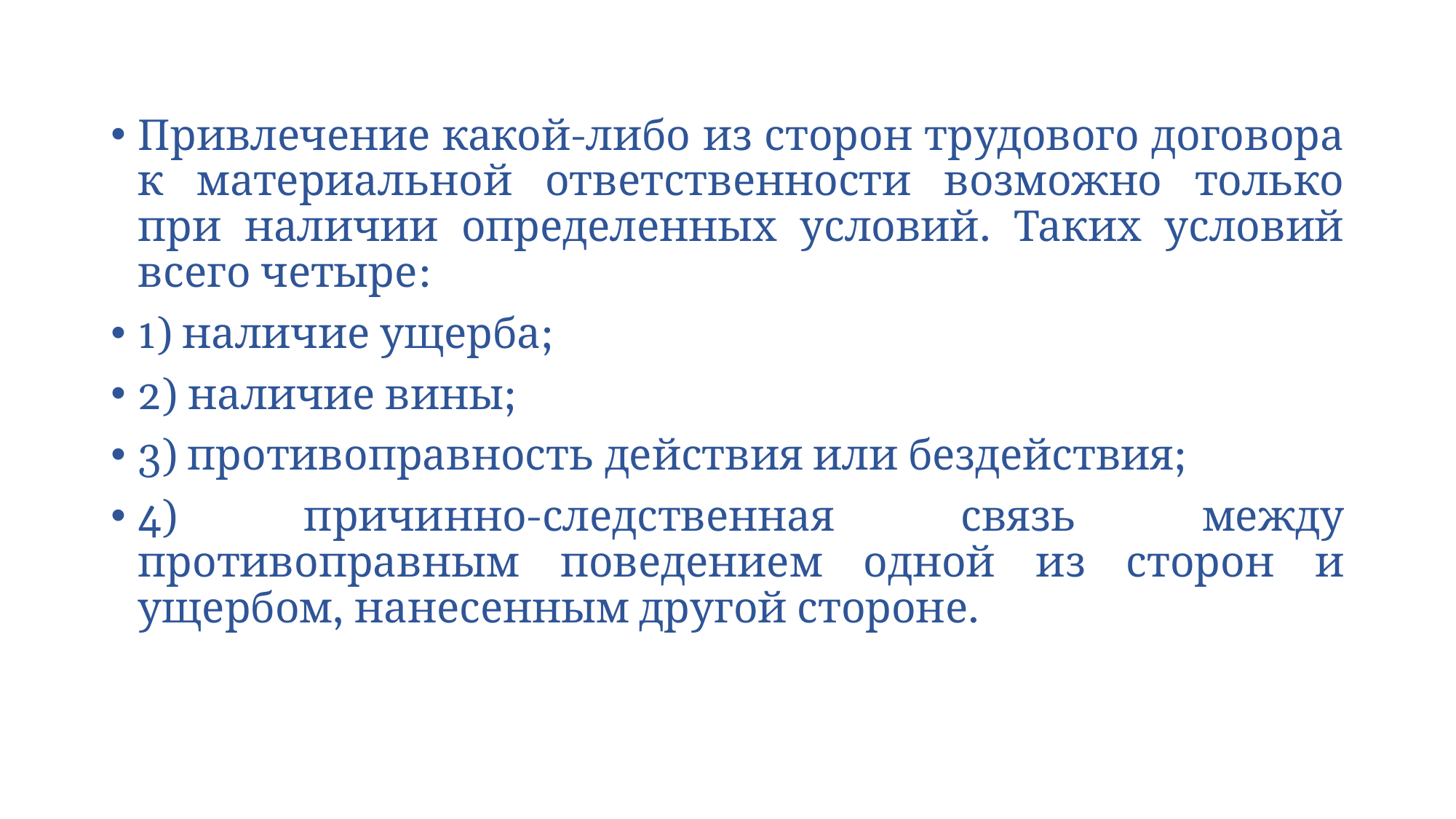

Привлечение какой-либо из сторон трудового договора к материальной ответственности возможно только при наличии определенных условий. Таких условий всего четыре:
1) наличие ущерба;
2) наличие вины;
3) противоправность действия или бездействия;
4) причинно-следственная связь между противоправным поведением одной из сторон и ущербом, нанесенным другой стороне.